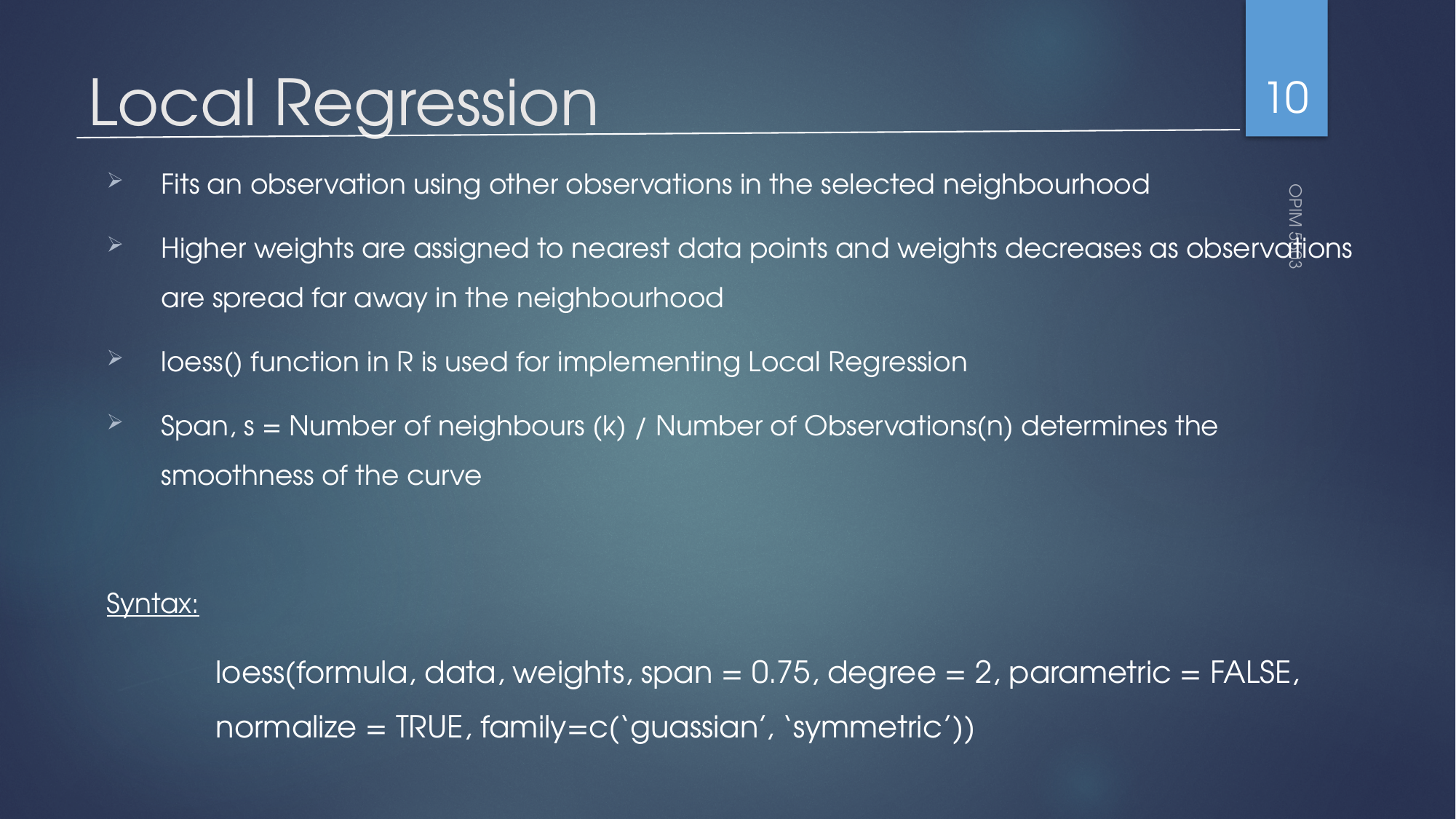

10
Local Regression
Fits an observation using other observations in the selected neighbourhood
Higher weights are assigned to nearest data points and weights decreases as observations are spread far away in the neighbourhood
loess() function in R is used for implementing Local Regression
Span, s = Number of neighbours (k) / Number of Observations(n) determines the smoothness of the curve

Syntax:
	loess(formula, data, weights, span = 0.75, degree = 2, parametric = FALSE, 	normalize = TRUE, family=c(‘guassian’, ‘symmetric’))
OPIM 5503